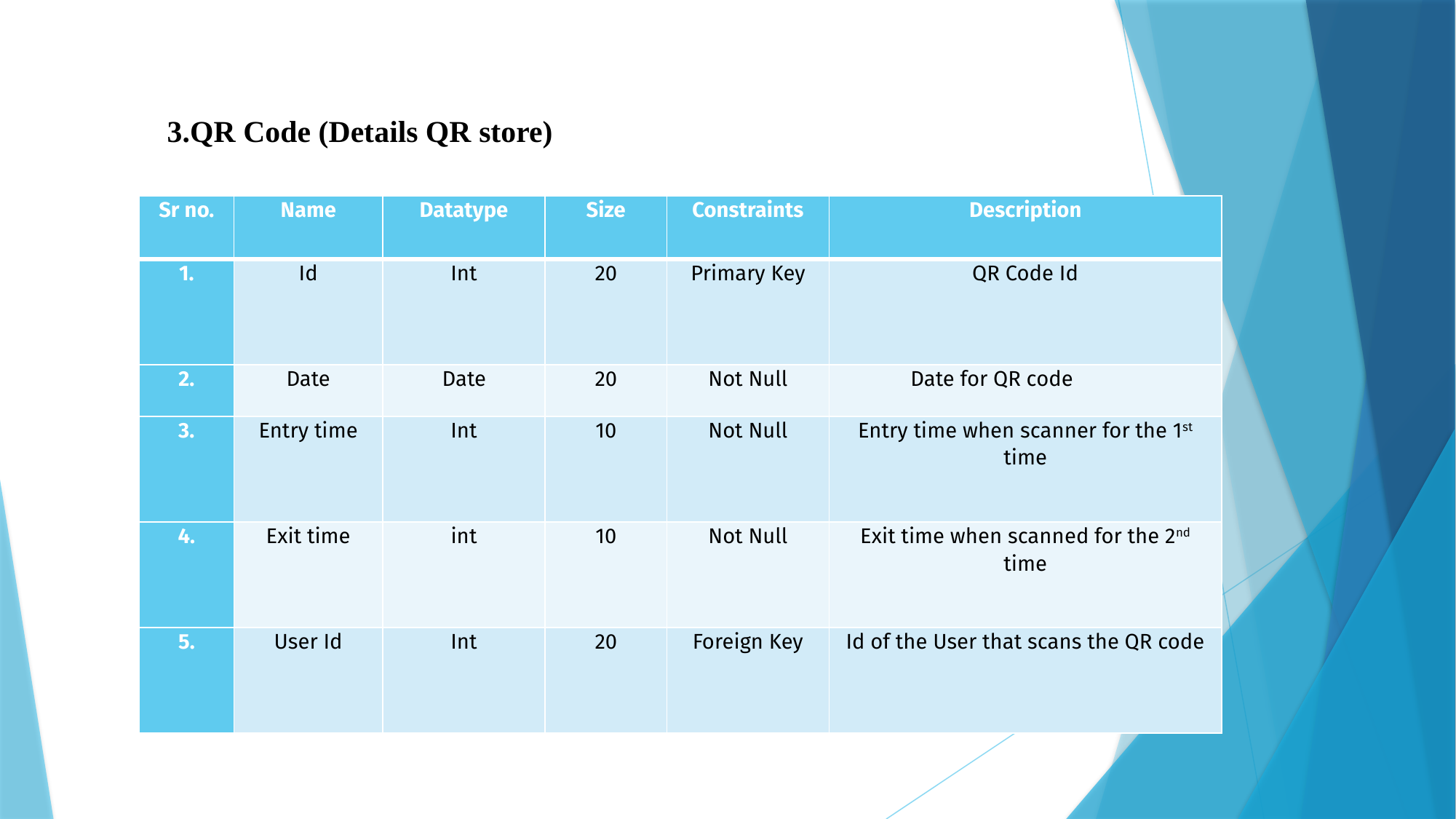

3.QR Code (Details QR store)
| Sr no. | Name | Datatype | Size | Constraints | Description |
| --- | --- | --- | --- | --- | --- |
| 1. | Id | Int | 20 | Primary Key | QR Code Id |
| 2. | Date | Date | 20 | Not Null | Date for QR code |
| 3. | Entry time | Int | 10 | Not Null | Entry time when scanner for the 1st time |
| 4. | Exit time | int | 10 | Not Null | Exit time when scanned for the 2nd time |
| 5. | User Id | Int | 20 | Foreign Key | Id of the User that scans the QR code |